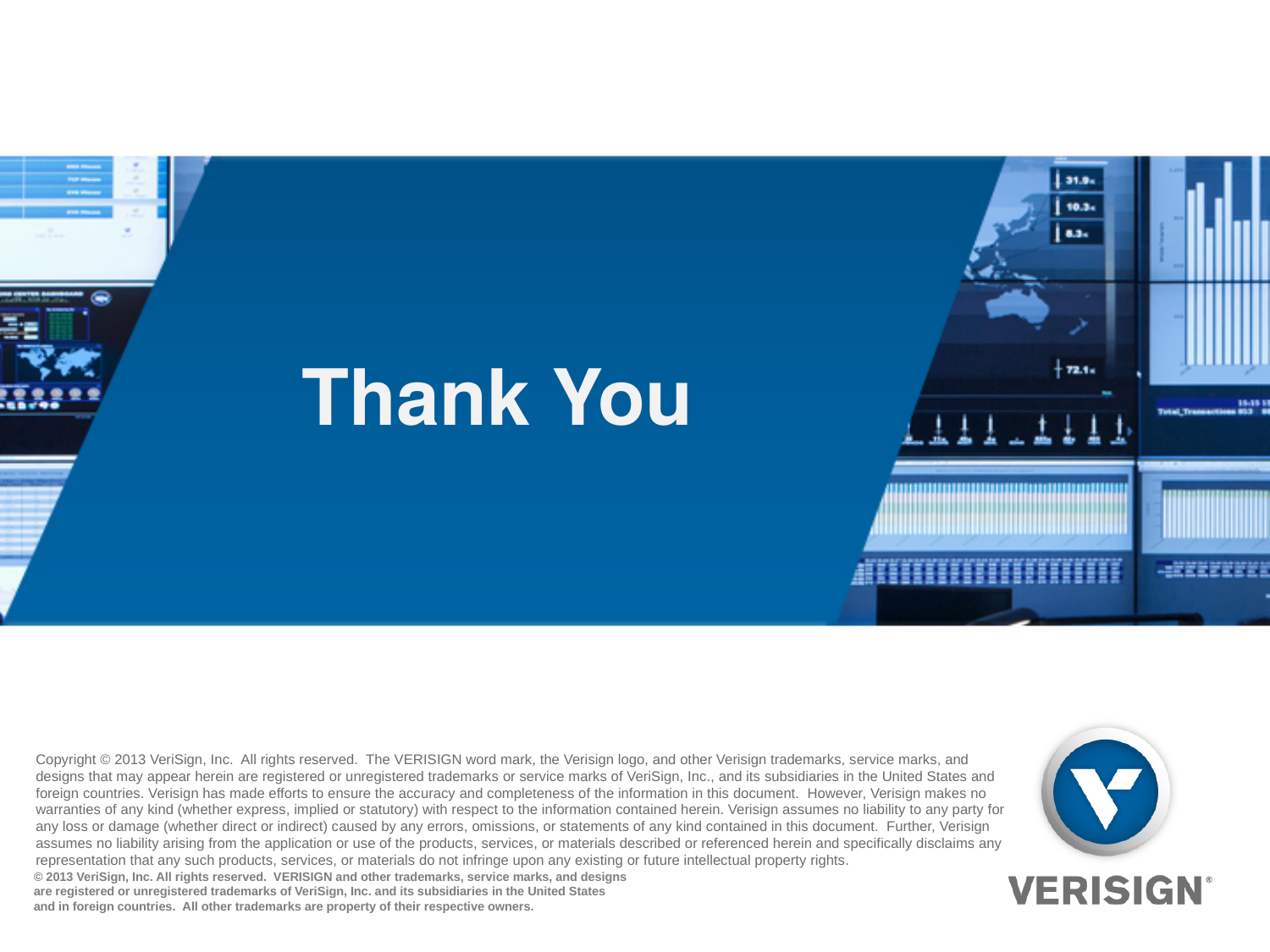

Copyright © 2013 VeriSign, Inc.  All rights reserved.  The VERISIGN word mark, the Verisign logo, and other Verisign trademarks, service marks, and designs that may appear herein are registered or unregistered trademarks or service marks of VeriSign, Inc., and its subsidiaries in the United States and foreign countries. Verisign has made efforts to ensure the accuracy and completeness of the information in this document.  However, Verisign makes no warranties of any kind (whether express, implied or statutory) with respect to the information contained herein. Verisign assumes no liability to any party for any loss or damage (whether direct or indirect) caused by any errors, omissions, or statements of any kind contained in this document.  Further, Verisign assumes no liability arising from the application or use of the products, services, or materials described or referenced herein and specifically disclaims any representation that any such products, services, or materials do not infringe upon any existing or future intellectual property rights.